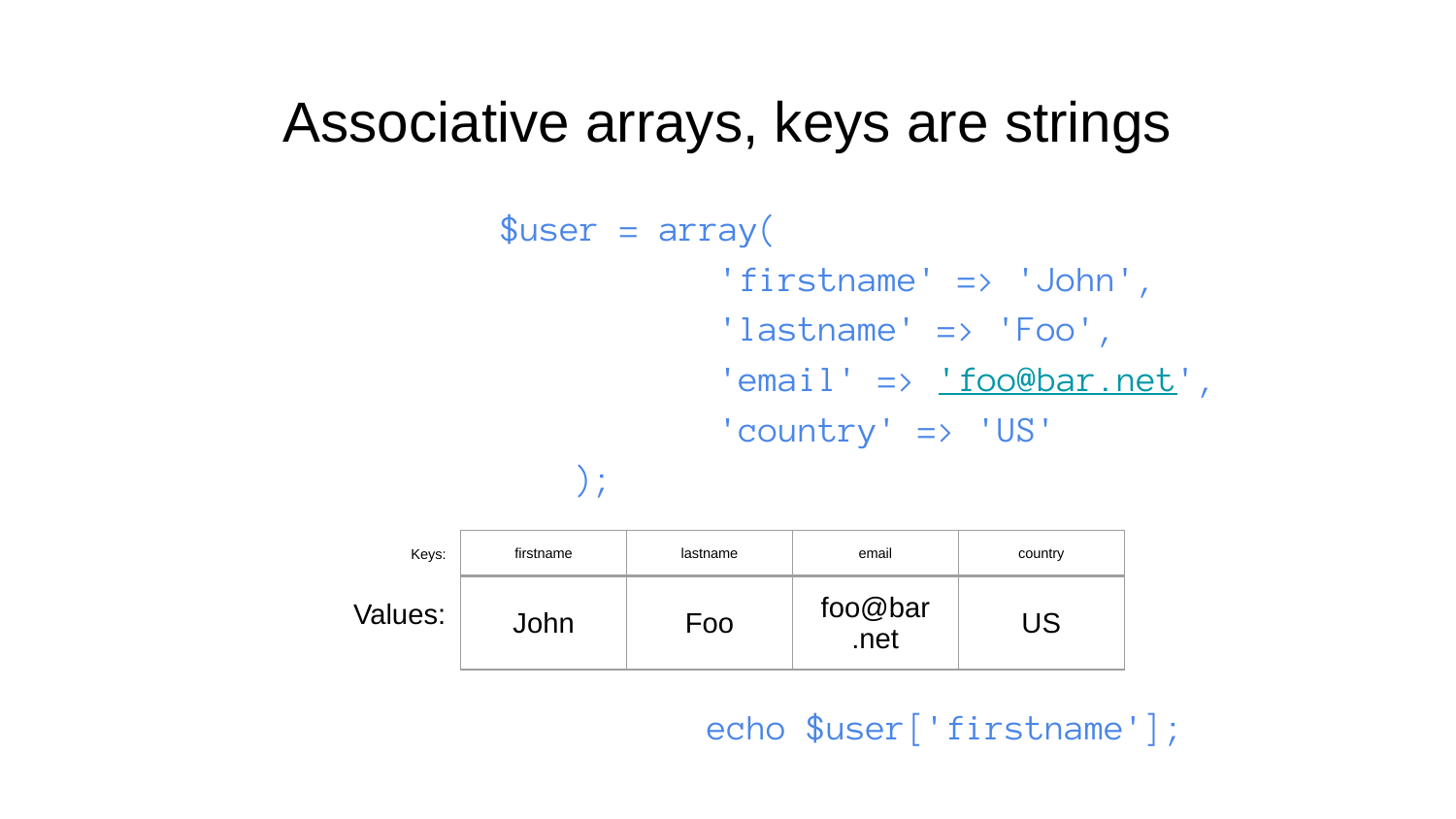

# Associative arrays, keys are strings
$user = array(
		'firstname' => 'John',
		'lastname' => 'Foo',
		'email' => 'foo@bar.net',
		'country' => 'US'
	);

echo $user['firstname'];
Keys:
Values:
| firstname | lastname | email | country |
| --- | --- | --- | --- |
| John | Foo | foo@bar .net | US |
| --- | --- | --- | --- |